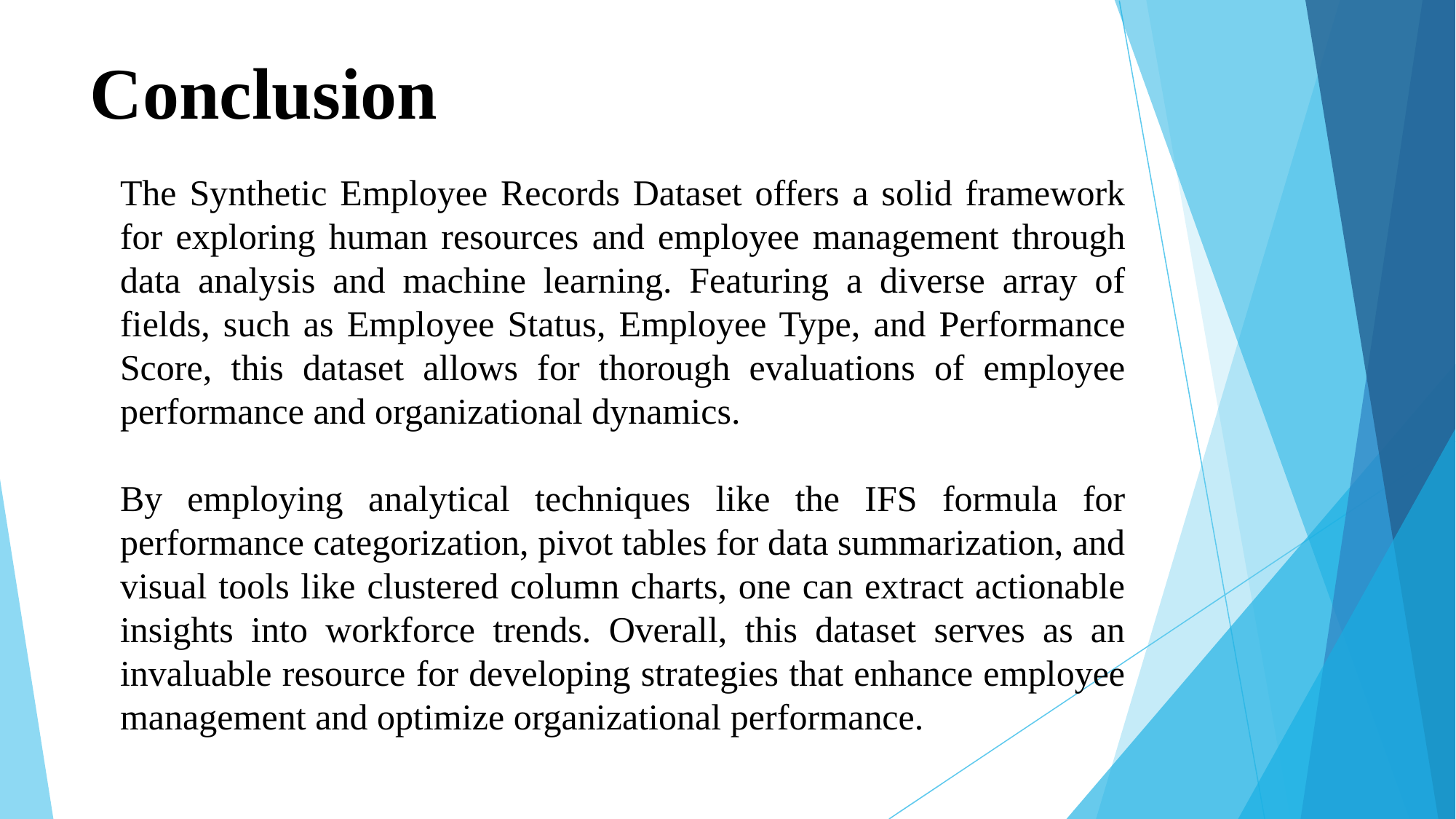

# Conclusion
The Synthetic Employee Records Dataset offers a solid framework for exploring human resources and employee management through data analysis and machine learning. Featuring a diverse array of fields, such as Employee Status, Employee Type, and Performance Score, this dataset allows for thorough evaluations of employee performance and organizational dynamics.

By employing analytical techniques like the IFS formula for performance categorization, pivot tables for data summarization, and visual tools like clustered column charts, one can extract actionable insights into workforce trends. Overall, this dataset serves as an invaluable resource for developing strategies that enhance employee management and optimize organizational performance.